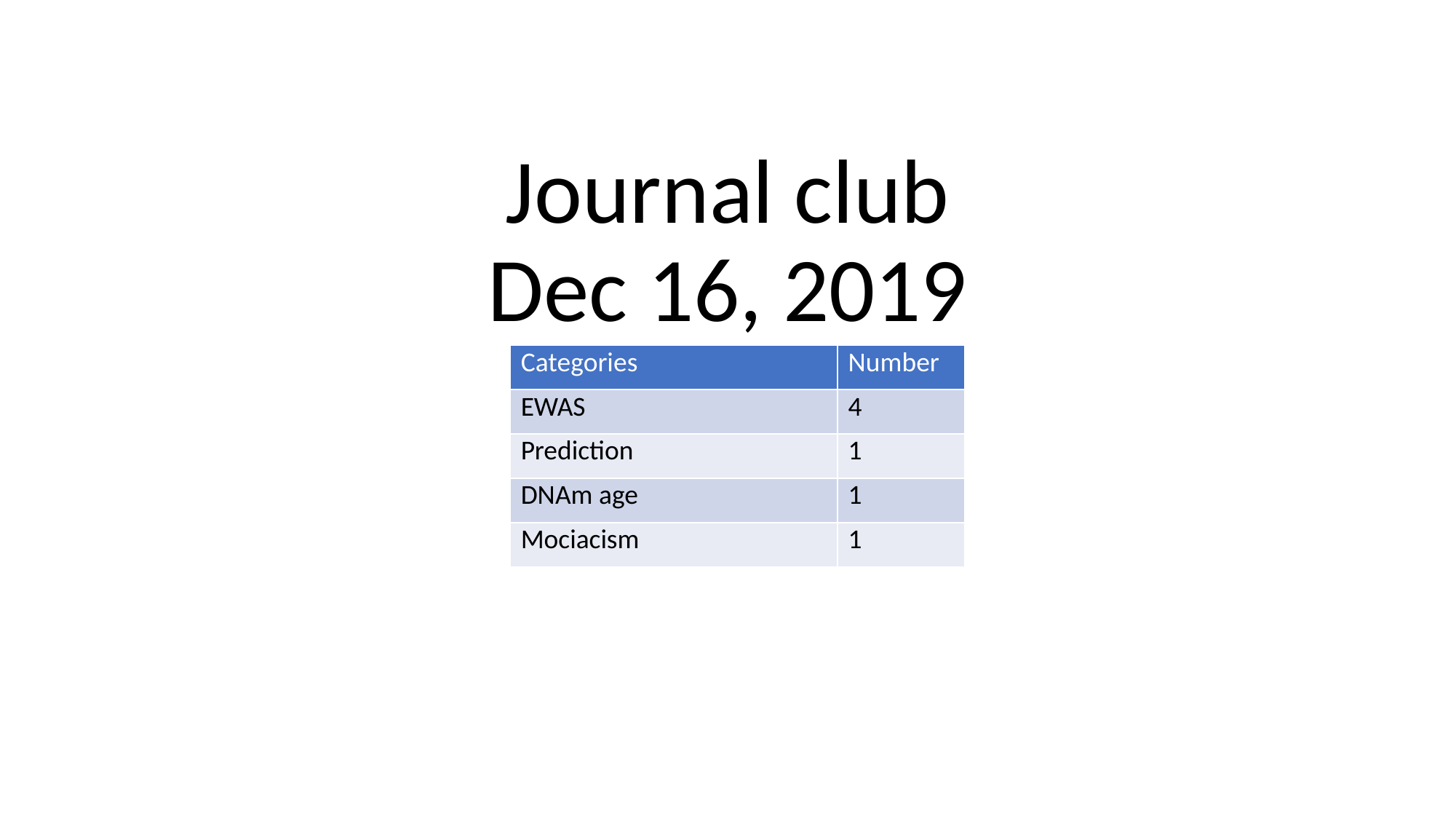

# Journal club Dec 16, 2019
| Categories | Number |
| --- | --- |
| EWAS | 4 |
| Prediction | 1 |
| DNAm age | 1 |
| Mociacism | 1 |